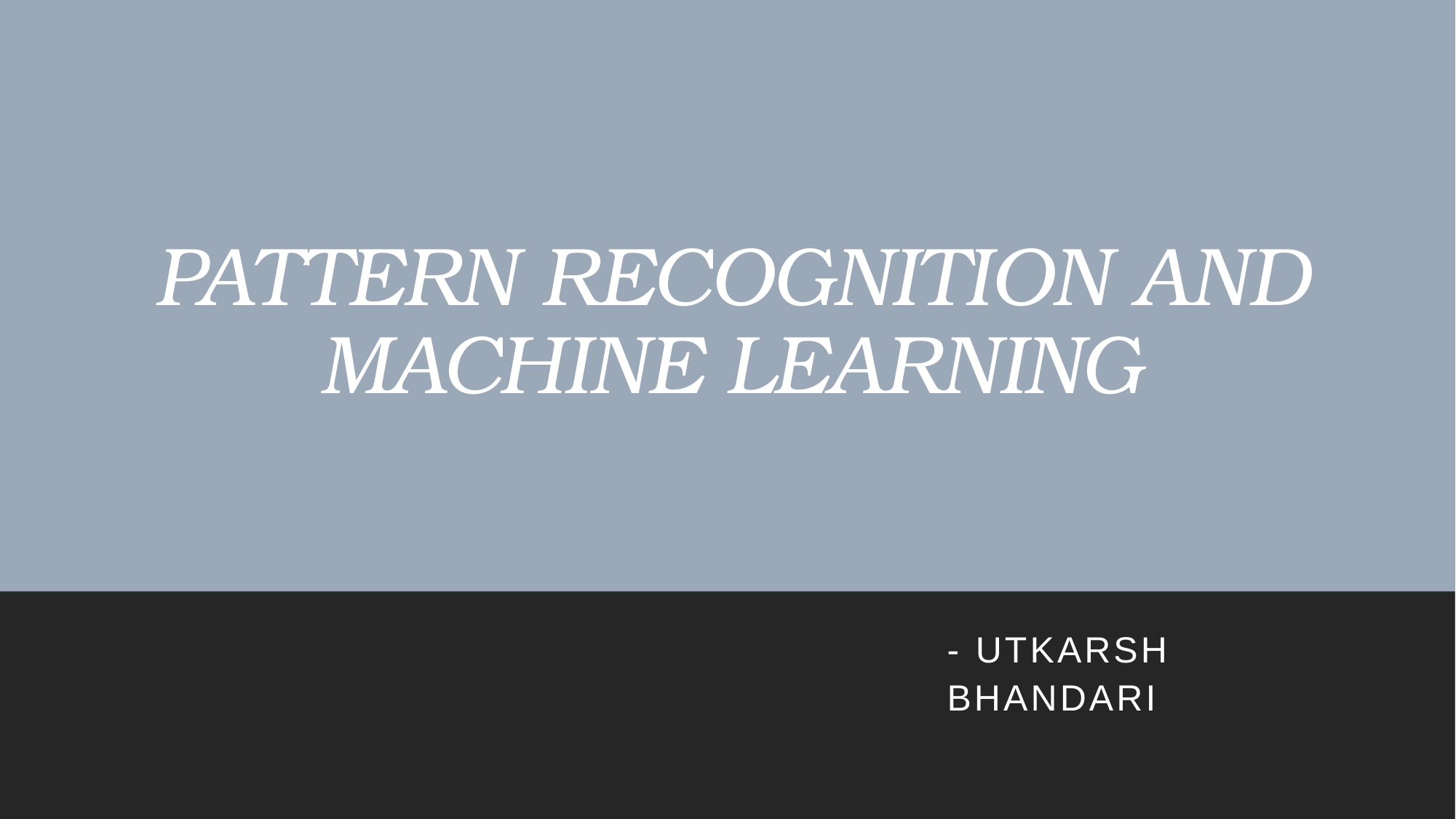

# PATTERN RECOGNITION AND MACHINE LEARNING

- UTKARSH BHANDARI